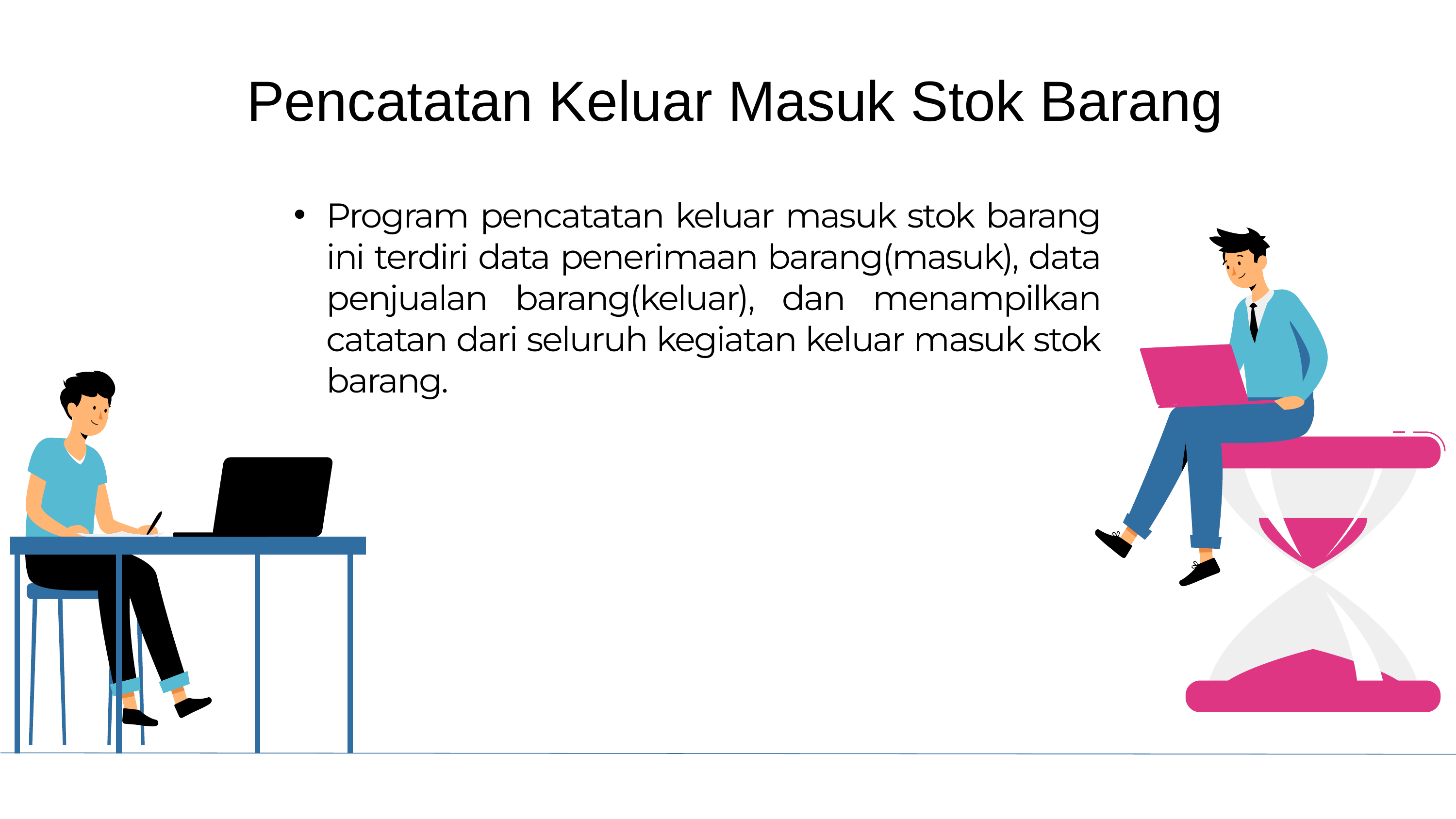

Pencatatan Keluar Masuk Stok Barang
Program pencatatan keluar masuk stok barang ini terdiri data penerimaan barang(masuk), data penjualan barang(keluar), dan menampilkan catatan dari seluruh kegiatan keluar masuk stok barang.